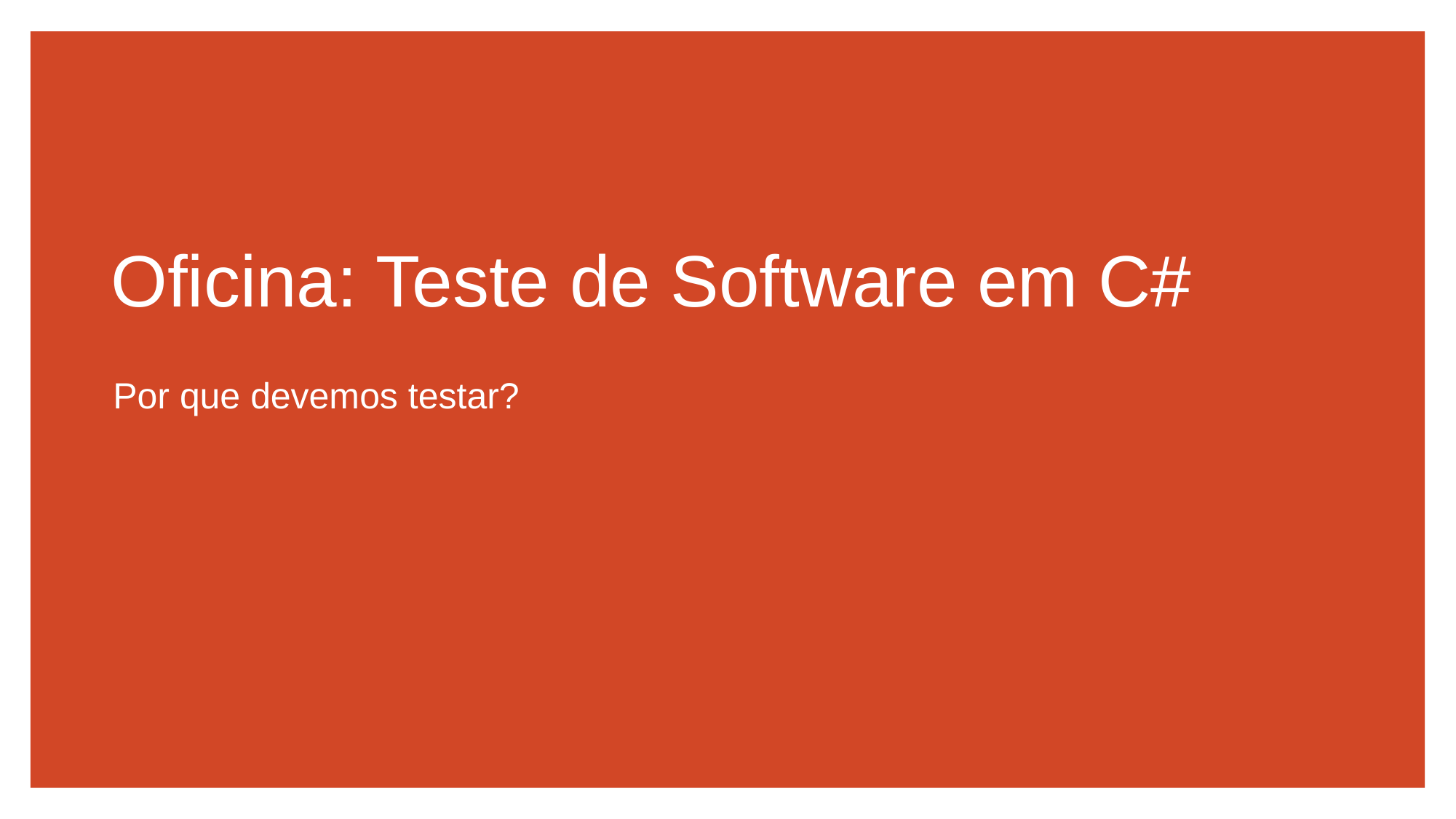

# Oficina: Teste de Software em C#
Por que devemos testar?